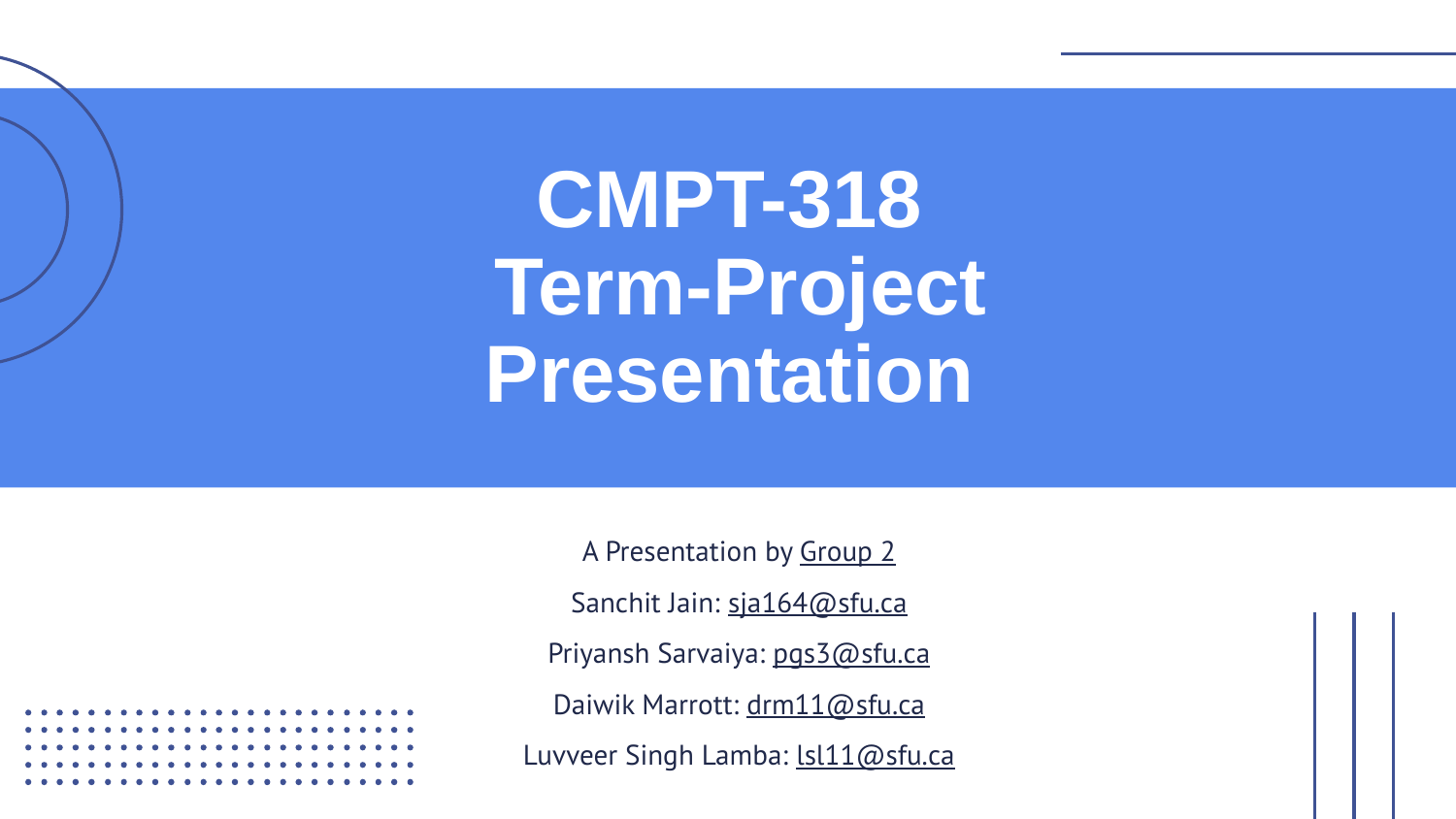

# CMPT-318 Term-Project Presentation
A Presentation by Group 2
Sanchit Jain: sja164@sfu.ca
Priyansh Sarvaiya: pgs3@sfu.ca
Daiwik Marrott: drm11@sfu.ca
Luvveer Singh Lamba: lsl11@sfu.ca